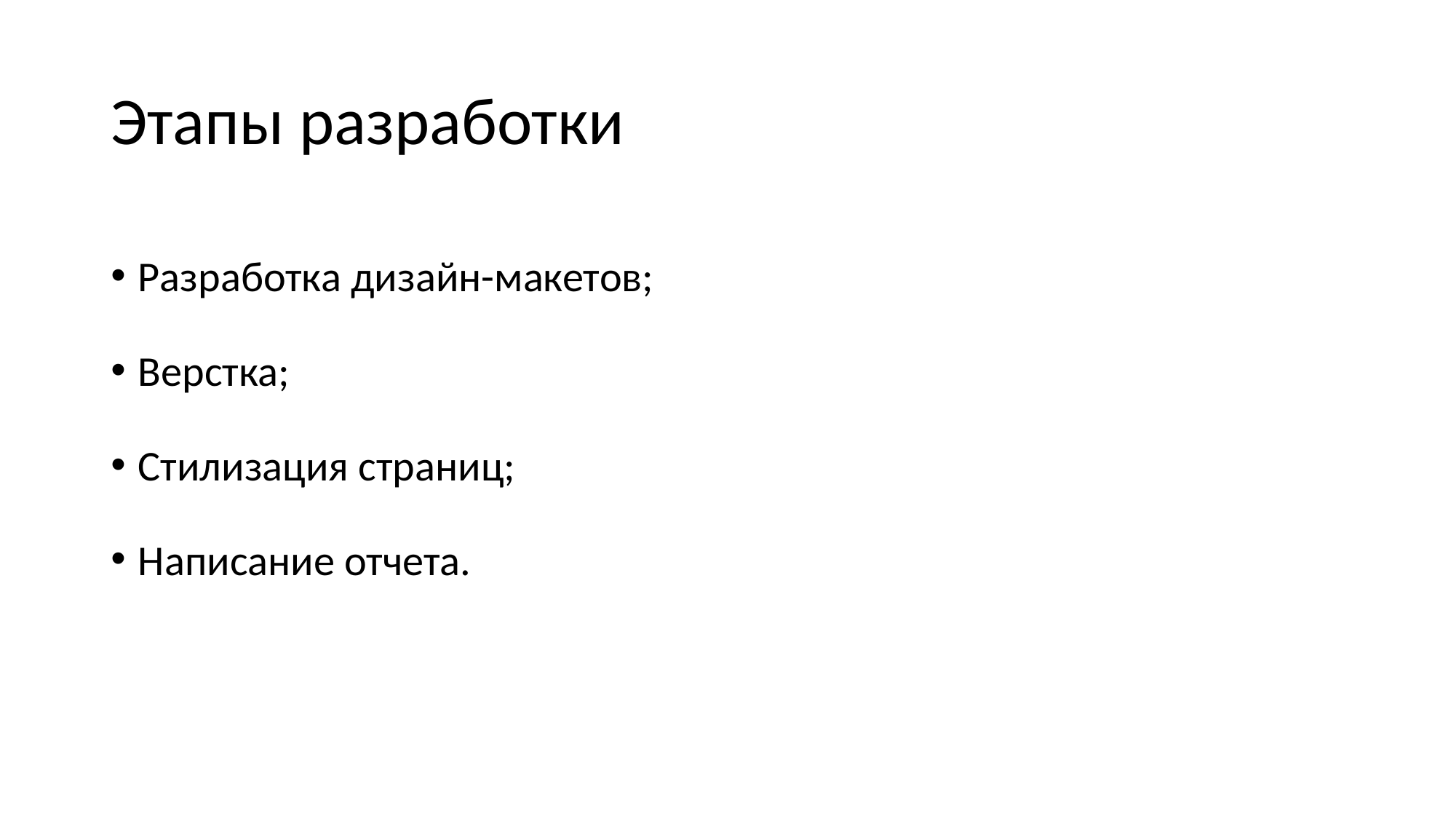

# Этапы разработки
Разработка дизайн-макетов;
Верстка;
Стилизация страниц;
Написание отчета.